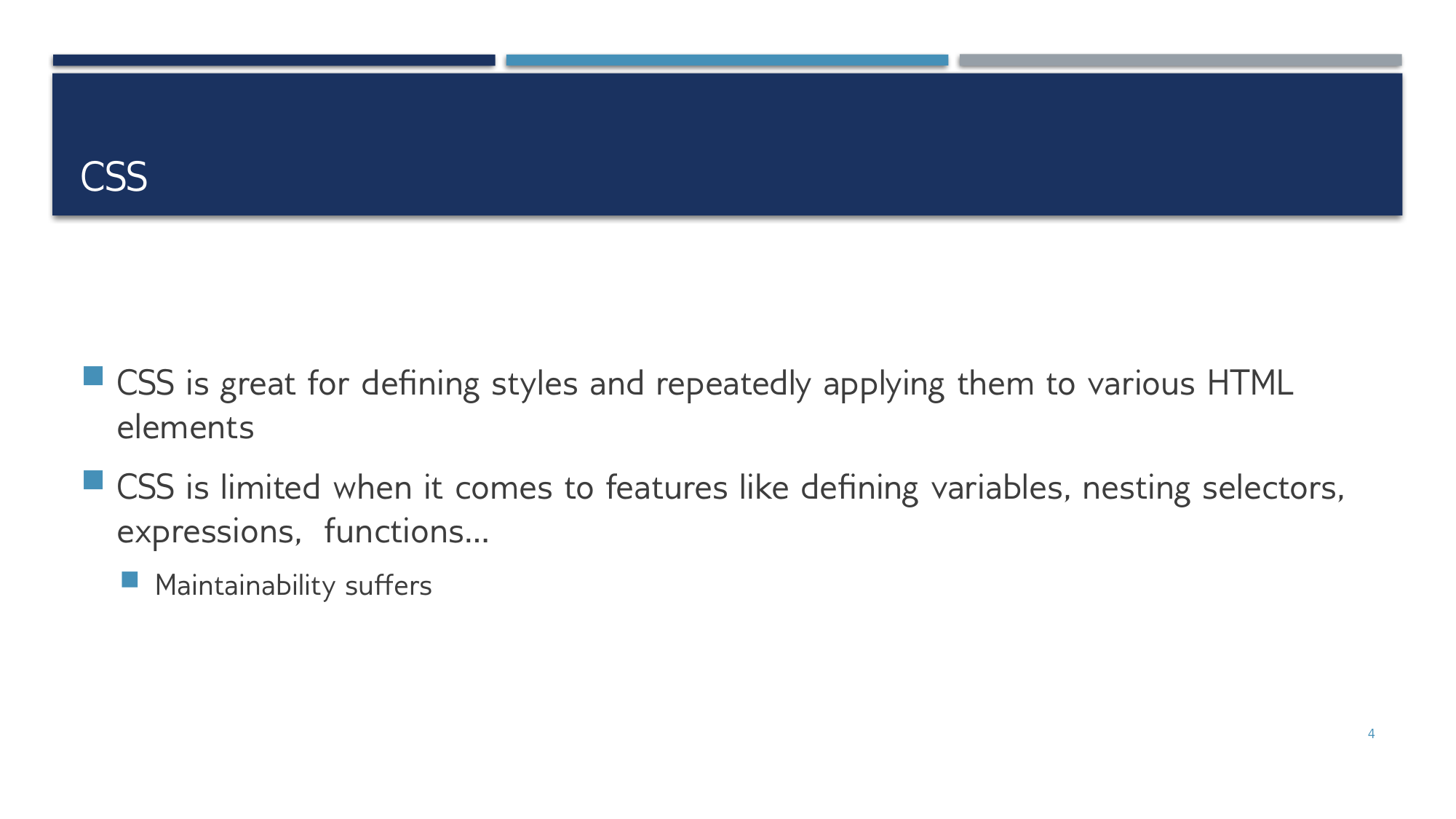

# CSS
CSS is great for defining styles and repeatedly applying them to various HTML elements
CSS is limited when it comes to features like defining variables, nesting selectors, expressions,  functions…
Maintainability suffers
4